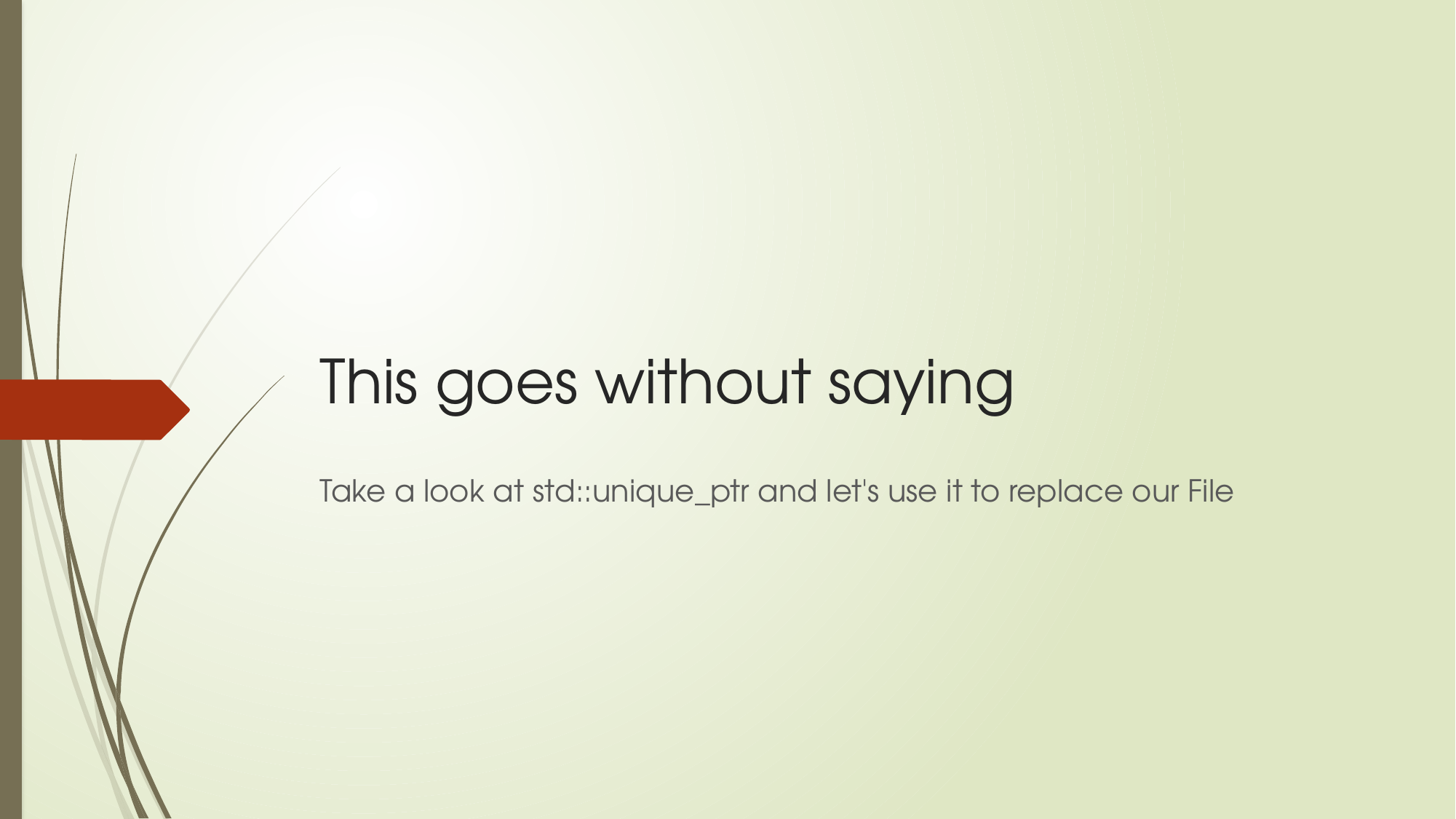

# This goes without saying
Take a look at std::unique_ptr and let's use it to replace our File